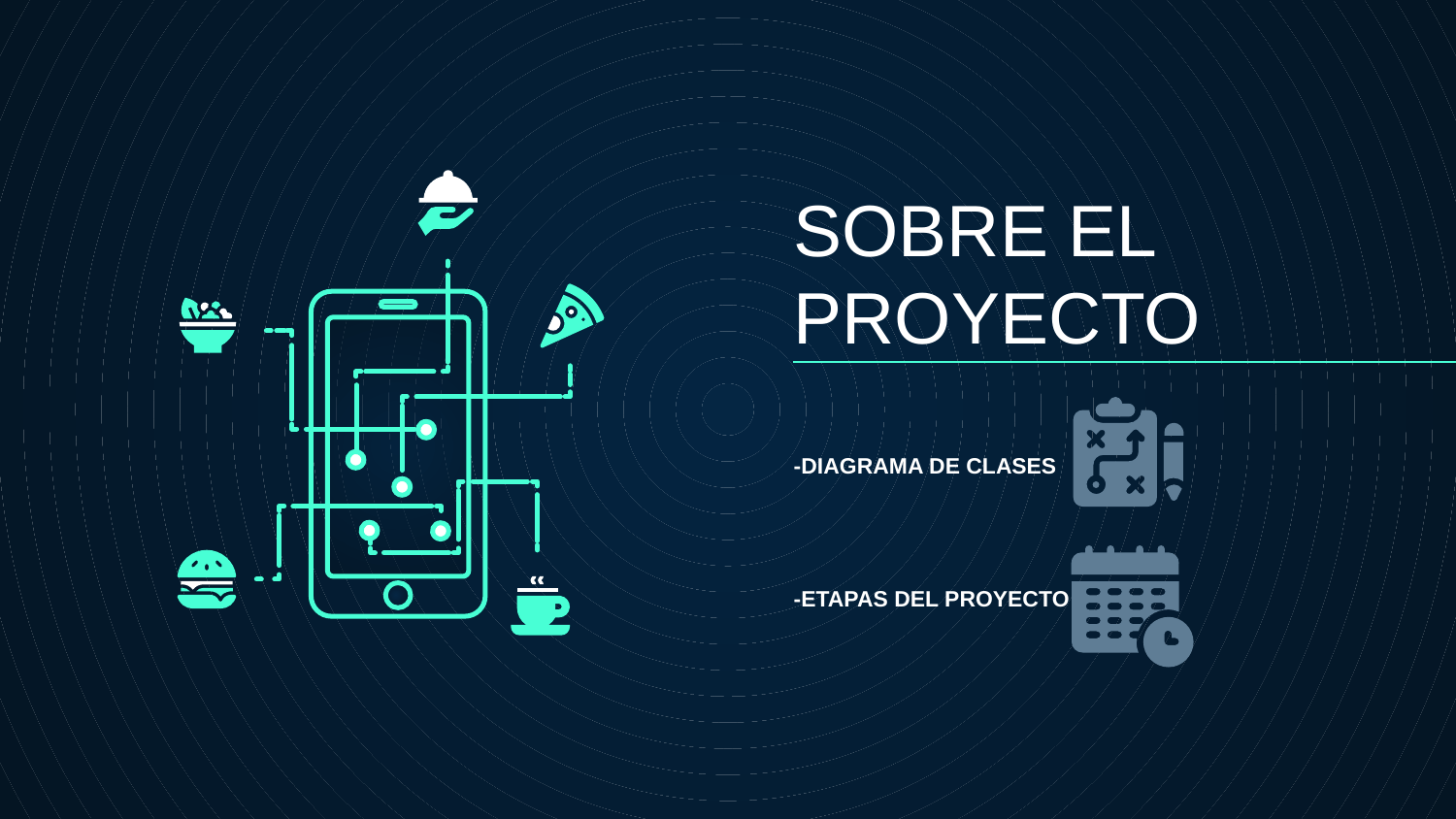

# SOBRE EL PROYECTO

-DIAGRAMA DE CLASES

-ETAPAS DEL PROYECTO